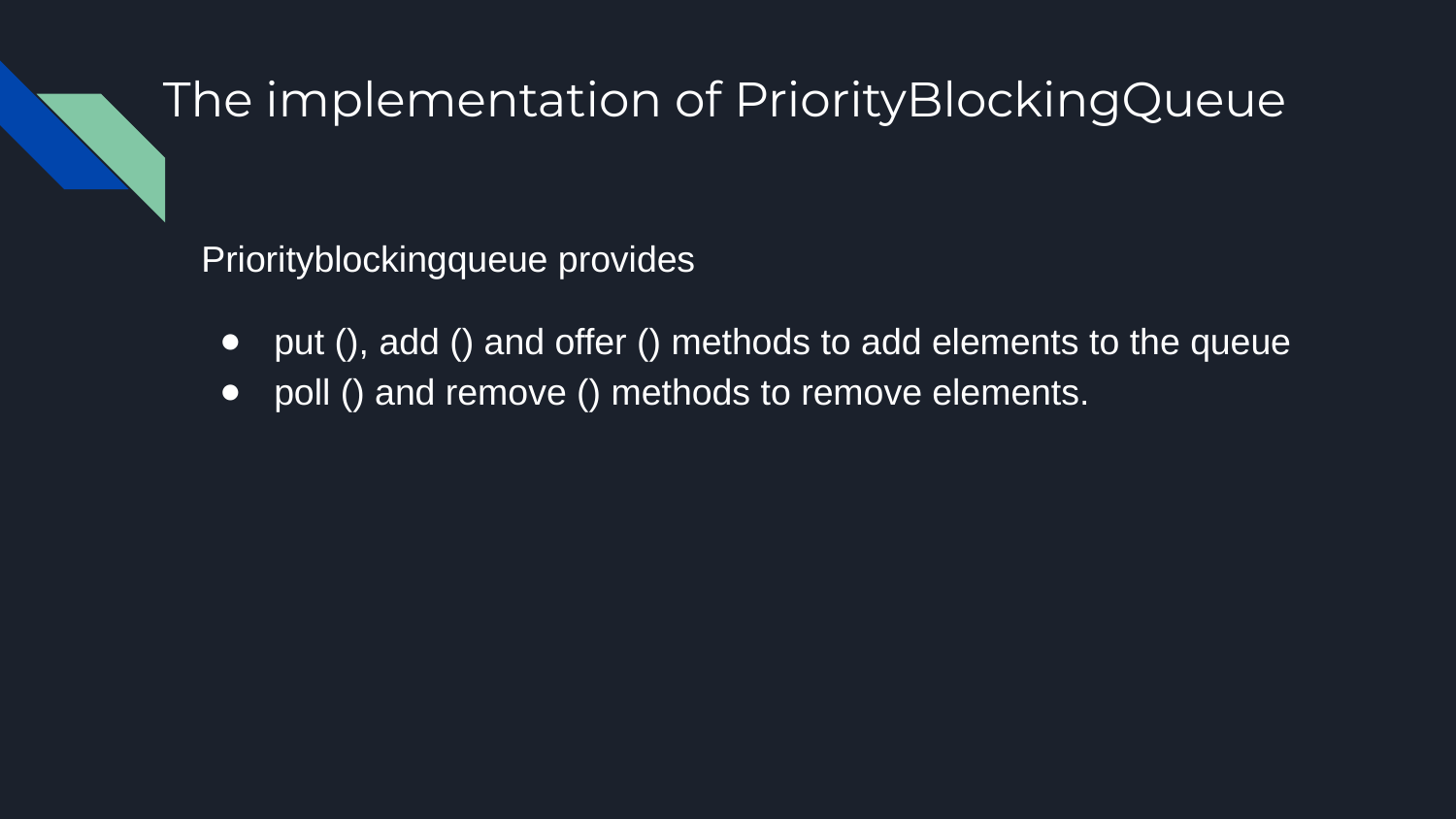

# The implementation of PriorityBlockingQueue
Priorityblockingqueue provides
put (), add () and offer () methods to add elements to the queue
poll () and remove () methods to remove elements.